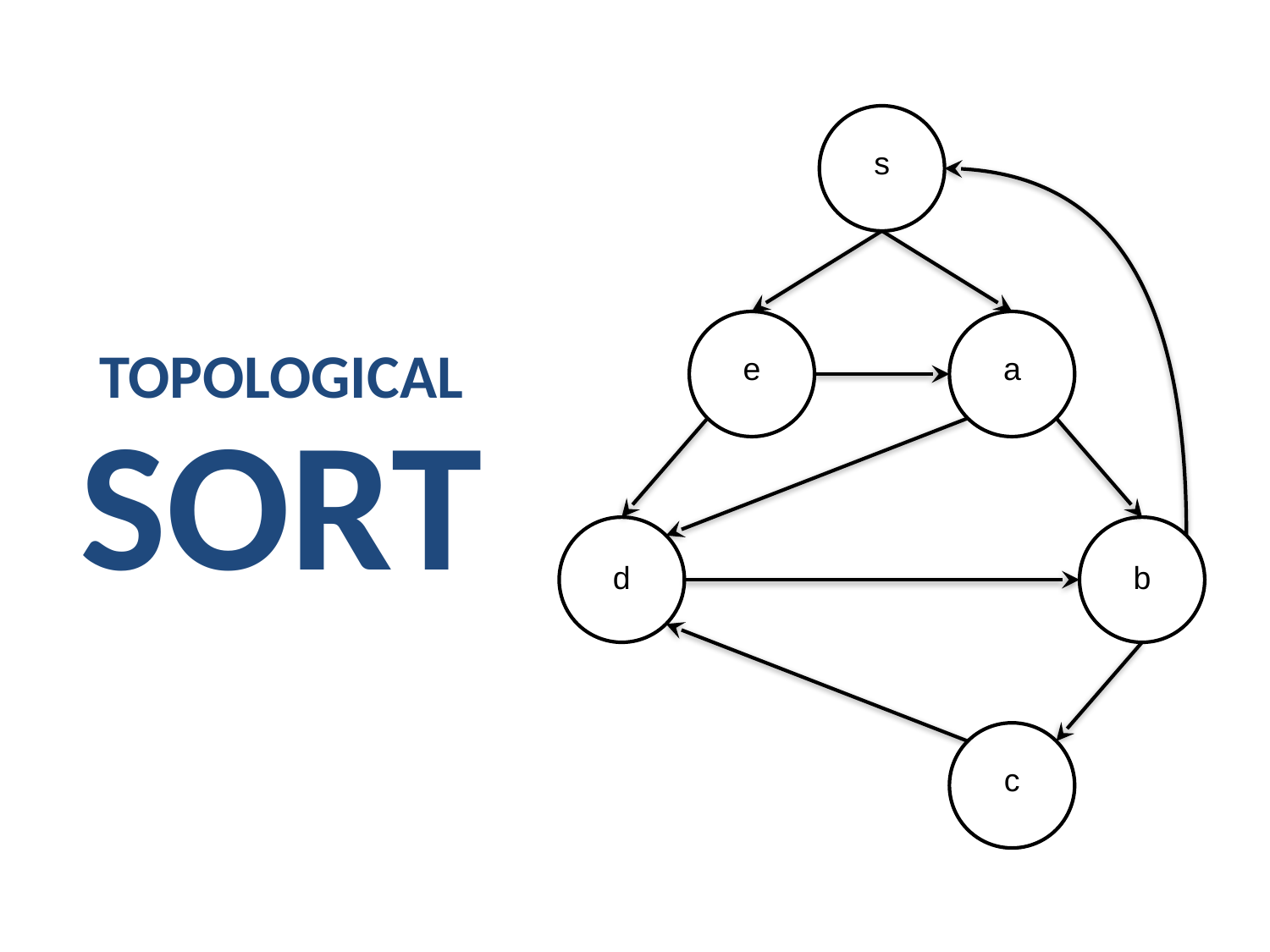

s
e
a
TOPOLOGICAL
SORT
d
b
c